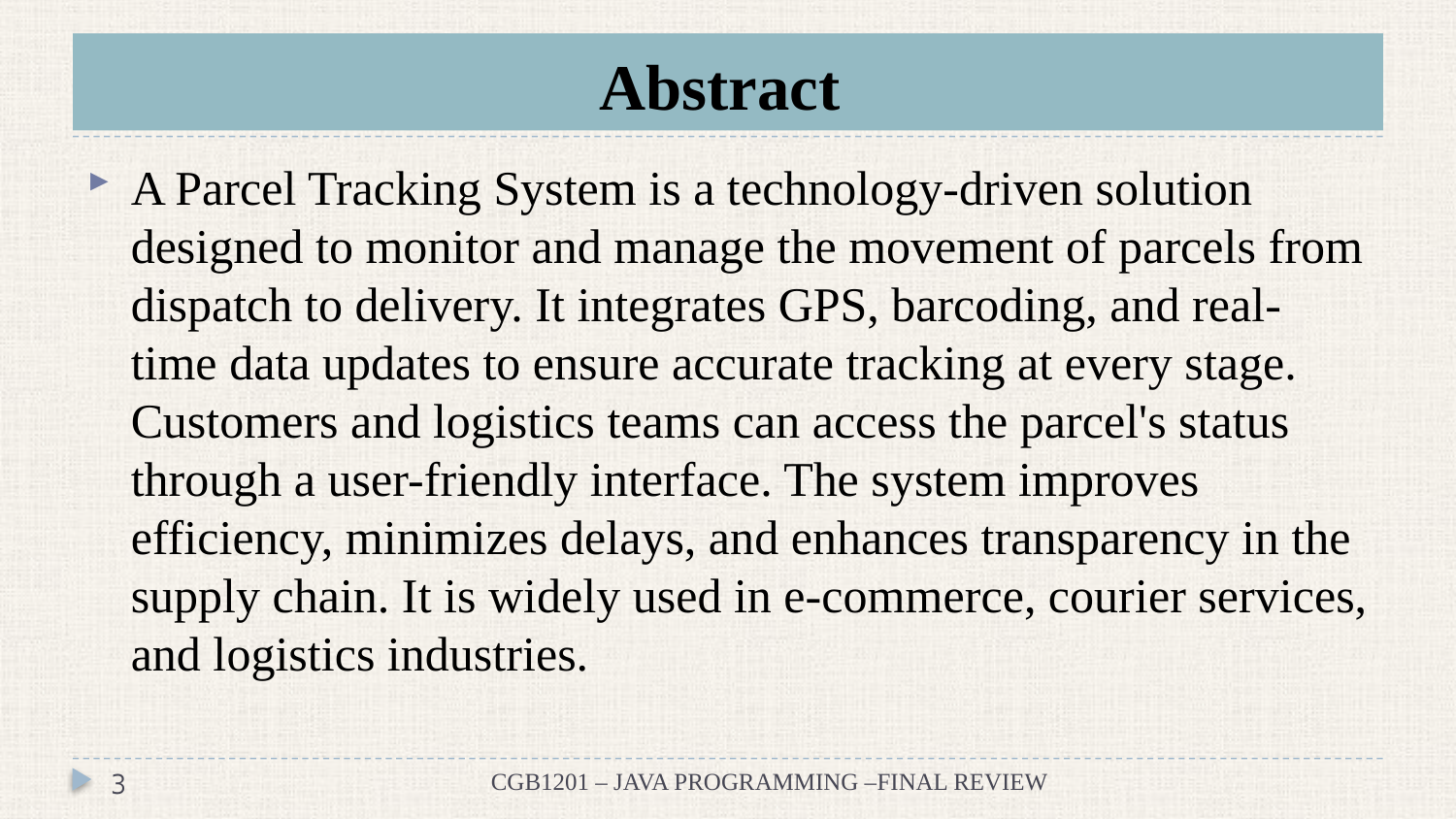

# Abstract
A Parcel Tracking System is a technology-driven solution designed to monitor and manage the movement of parcels from dispatch to delivery. It integrates GPS, barcoding, and real-time data updates to ensure accurate tracking at every stage. Customers and logistics teams can access the parcel's status through a user-friendly interface. The system improves efficiency, minimizes delays, and enhances transparency in the supply chain. It is widely used in e-commerce, courier services, and logistics industries.
3
CGB1201 – JAVA PROGRAMMING –FINAL REVIEW